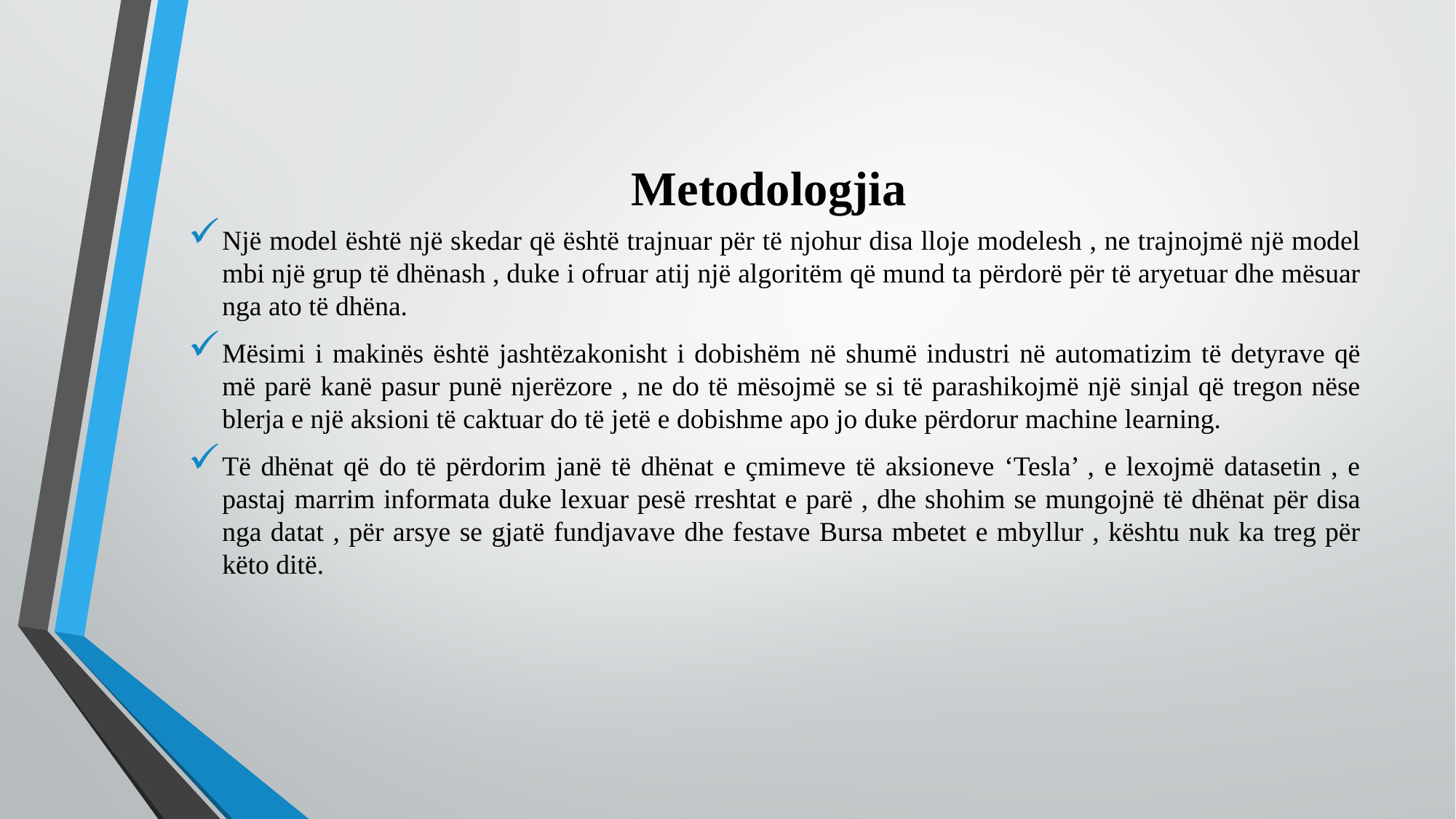

# Metodologjia
Një model është një skedar që është trajnuar për të njohur disa lloje modelesh , ne trajnojmë një model mbi një grup të dhënash , duke i ofruar atij një algoritëm që mund ta përdorë për të aryetuar dhe mësuar nga ato të dhëna.
Mësimi i makinës është jashtëzakonisht i dobishëm në shumë industri në automatizim të detyrave që më parë kanë pasur punë njerëzore , ne do të mësojmë se si të parashikojmë një sinjal që tregon nëse blerja e një aksioni të caktuar do të jetë e dobishme apo jo duke përdorur machine learning.
Të dhënat që do të përdorim janë të dhënat e çmimeve të aksioneve ‘Tesla’ , e lexojmë datasetin , e pastaj marrim informata duke lexuar pesë rreshtat e parë , dhe shohim se mungojnë të dhënat për disa nga datat , për arsye se gjatë fundjavave dhe festave Bursa mbetet e mbyllur , kështu nuk ka treg për këto ditë.